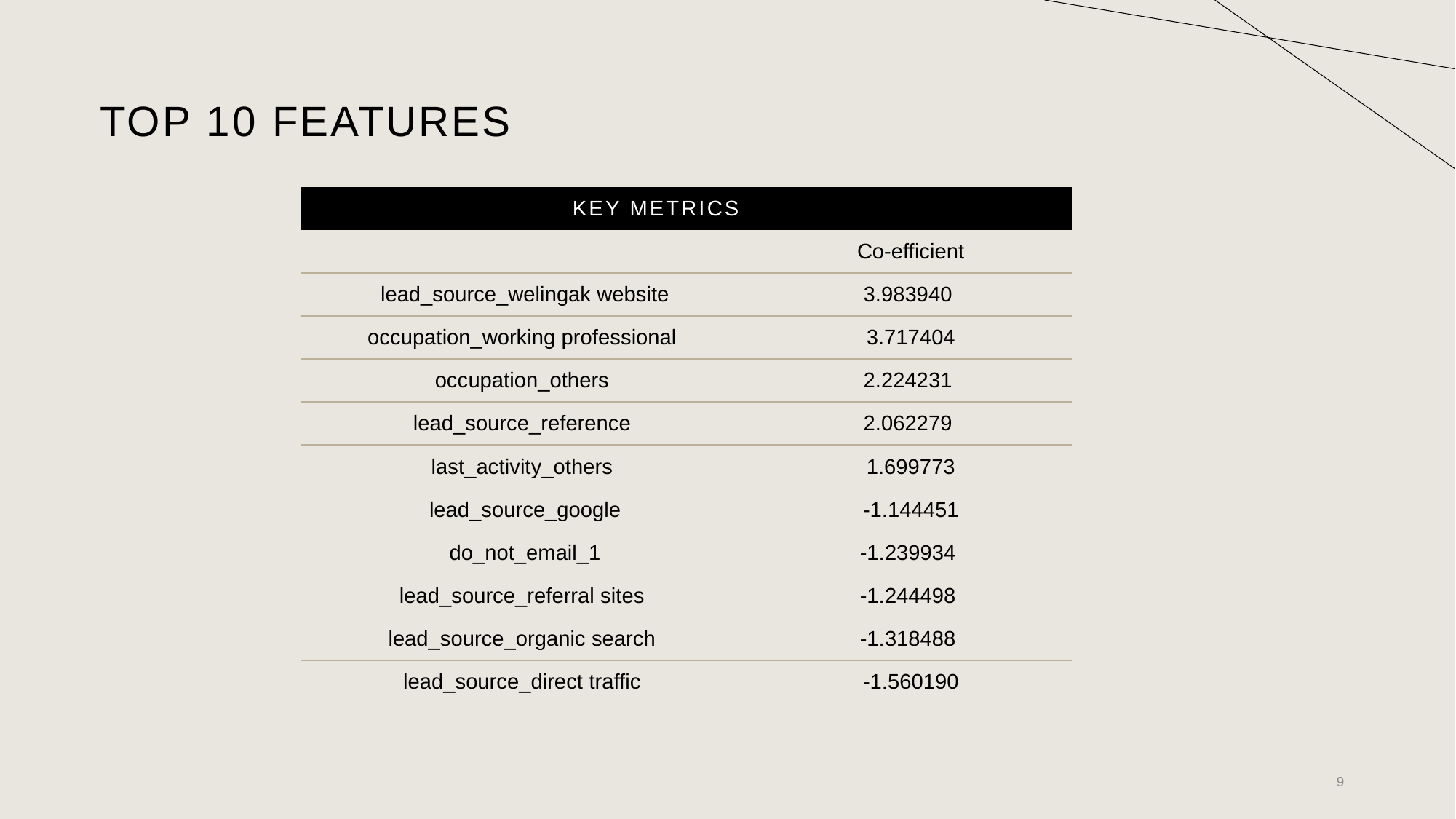

# Top 10 features
| Key Metrics |  |
| --- | --- |
|  | Co-efficient |
| lead\_source\_welingak website | 3.983940 |
| occupation\_working professional | 3.717404 |
| occupation\_others | 2.224231 |
| lead\_source\_reference | 2.062279 |
| last\_activity\_others | 1.699773 |
| lead\_source\_google | -1.144451 |
| do\_not\_email\_1 | -1.239934 |
| lead\_source\_referral sites | -1.244498 |
| lead\_source\_organic search | -1.318488 |
| lead\_source\_direct traffic | -1.560190 |
9